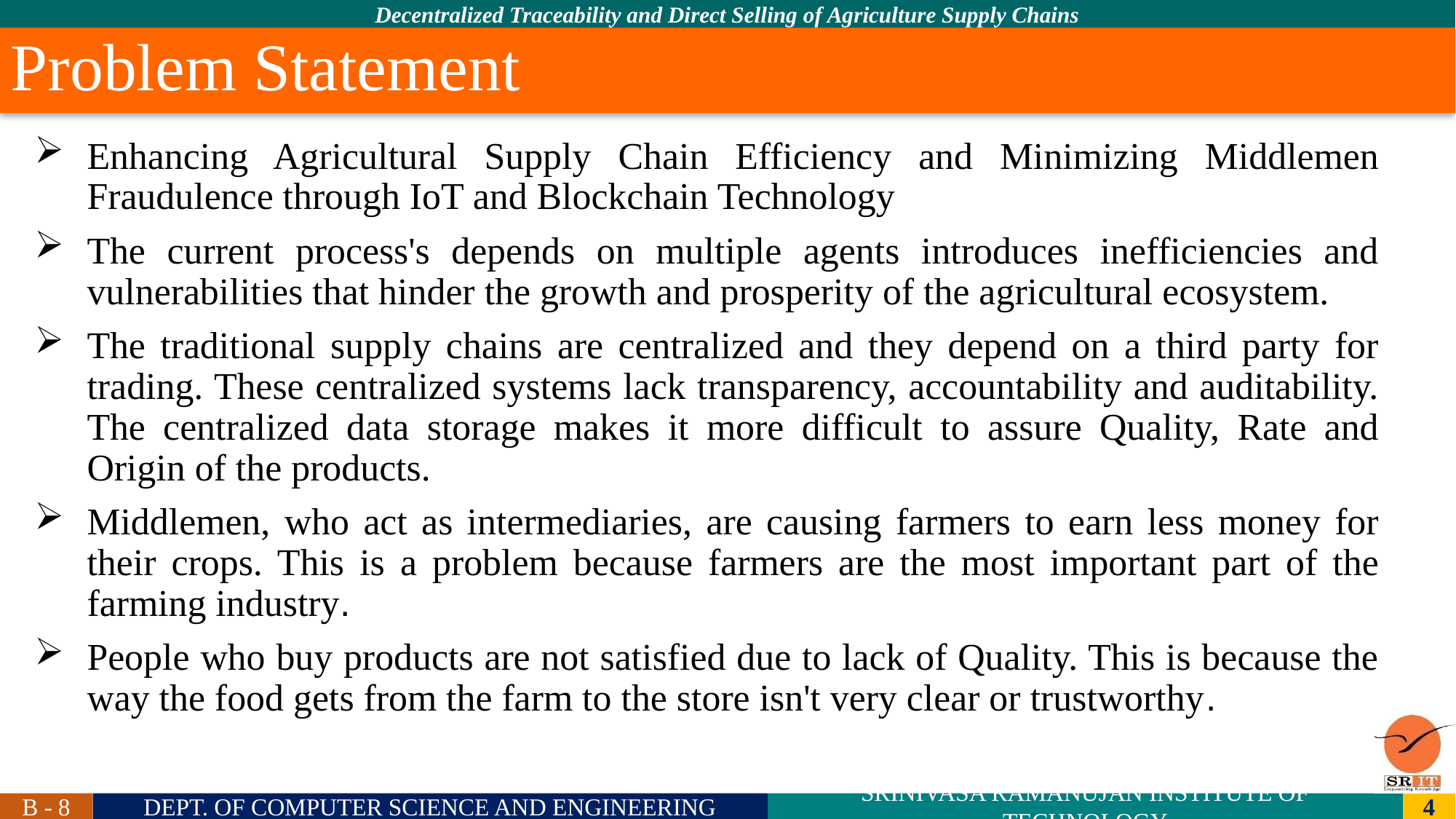

Problem Statement
# Enhancing Agricultural Supply Chain Efficiency and Minimizing Middlemen Fraudulence through IoT and Blockchain Technology
The current process's depends on multiple agents introduces inefficiencies and vulnerabilities that hinder the growth and prosperity of the agricultural ecosystem.
The traditional supply chains are centralized and they depend on a third party for trading. These centralized systems lack transparency, accountability and auditability. The centralized data storage makes it more difficult to assure Quality, Rate and Origin of the products.
Middlemen, who act as intermediaries, are causing farmers to earn less money for their crops. This is a problem because farmers are the most important part of the farming industry.
People who buy products are not satisfied due to lack of Quality. This is because the way the food gets from the farm to the store isn't very clear or trustworthy.